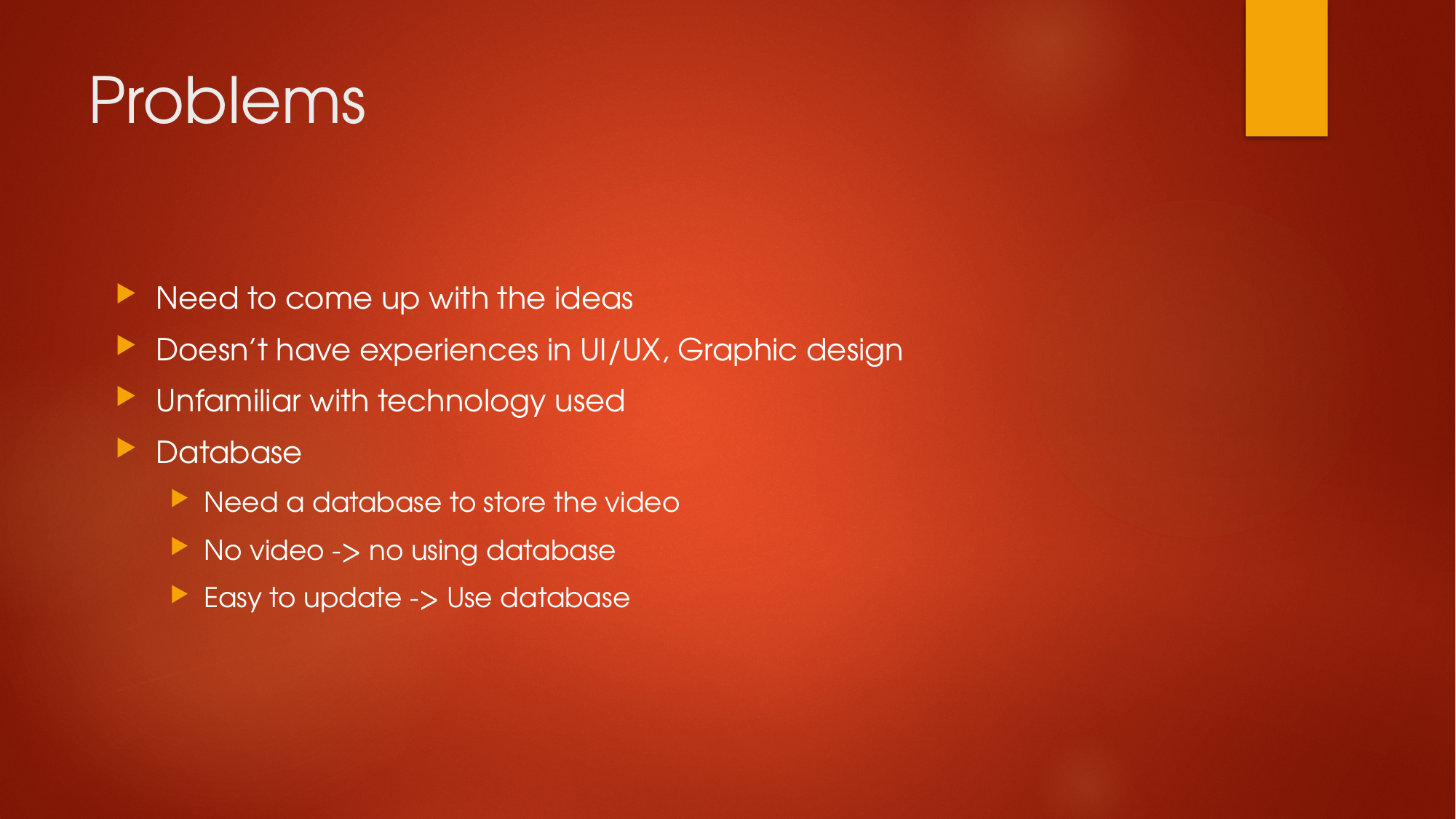

# Problems

Need to come up with the ideas
Doesn’t have experiences in UI/UX, Graphic design
Unfamiliar with technology used
Database
Need a database to store the video
No video -> no using database
Easy to update -> Use database